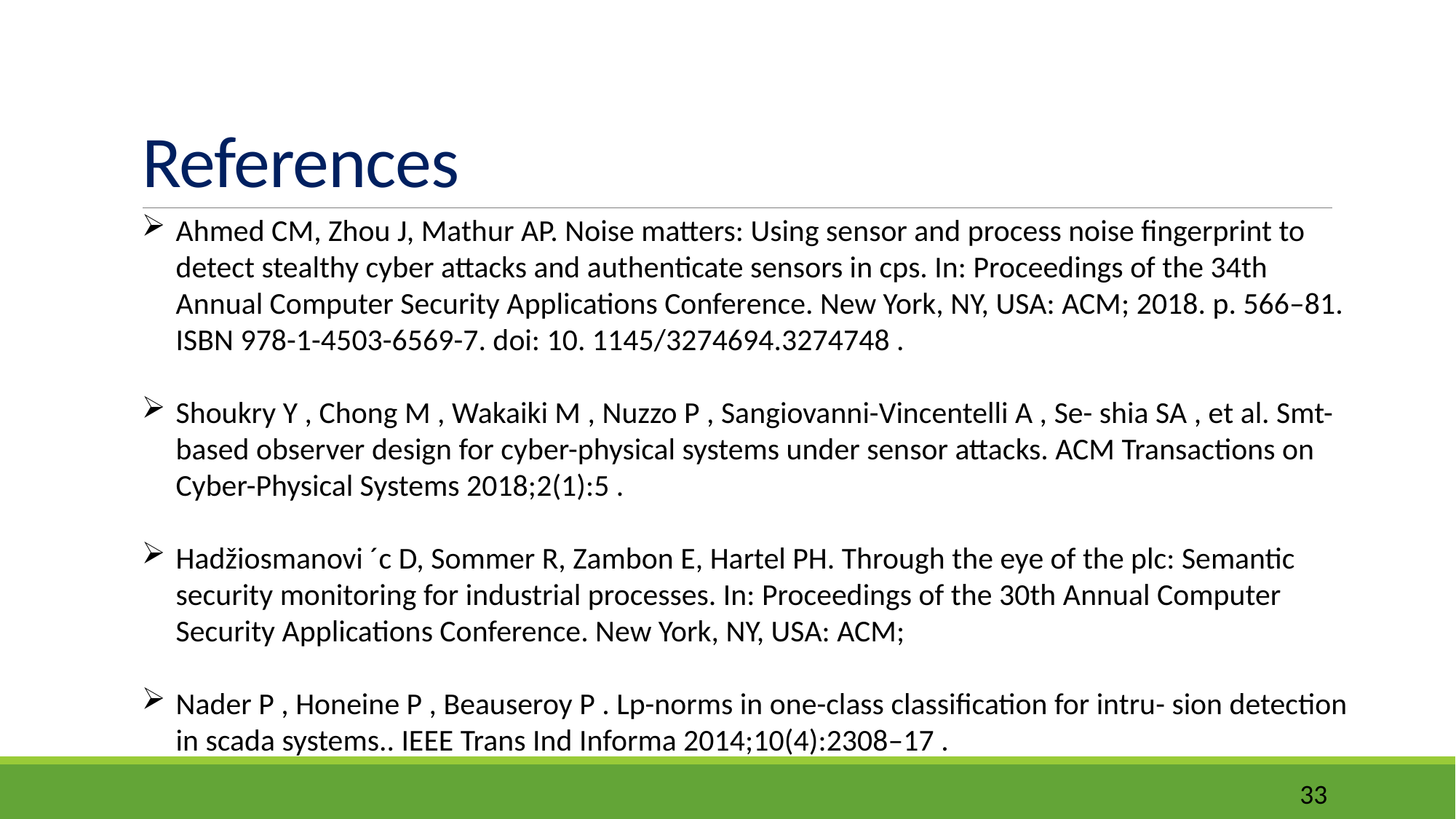

# References
Ahmed CM, Zhou J, Mathur AP. Noise matters: Using sensor and process noise fingerprint to detect stealthy cyber attacks and authenticate sensors in cps. In: Proceedings of the 34th Annual Computer Security Applications Conference. New York, NY, USA: ACM; 2018. p. 566–81. ISBN 978-1-4503-6569-7. doi: 10. 1145/3274694.3274748 .

Shoukry Y , Chong M , Wakaiki M , Nuzzo P , Sangiovanni-Vincentelli A , Se- shia SA , et al. Smt-based observer design for cyber-physical systems under sensor attacks. ACM Transactions on Cyber-Physical Systems 2018;2(1):5 .

Hadžiosmanovi ´c D, Sommer R, Zambon E, Hartel PH. Through the eye of the plc: Semantic security monitoring for industrial processes. In: Proceedings of the 30th Annual Computer Security Applications Conference. New York, NY, USA: ACM;

Nader P , Honeine P , Beauseroy P . Lp-norms in one-class classification for intru- sion detection in scada systems.. IEEE Trans Ind Informa 2014;10(4):2308–17 .

33